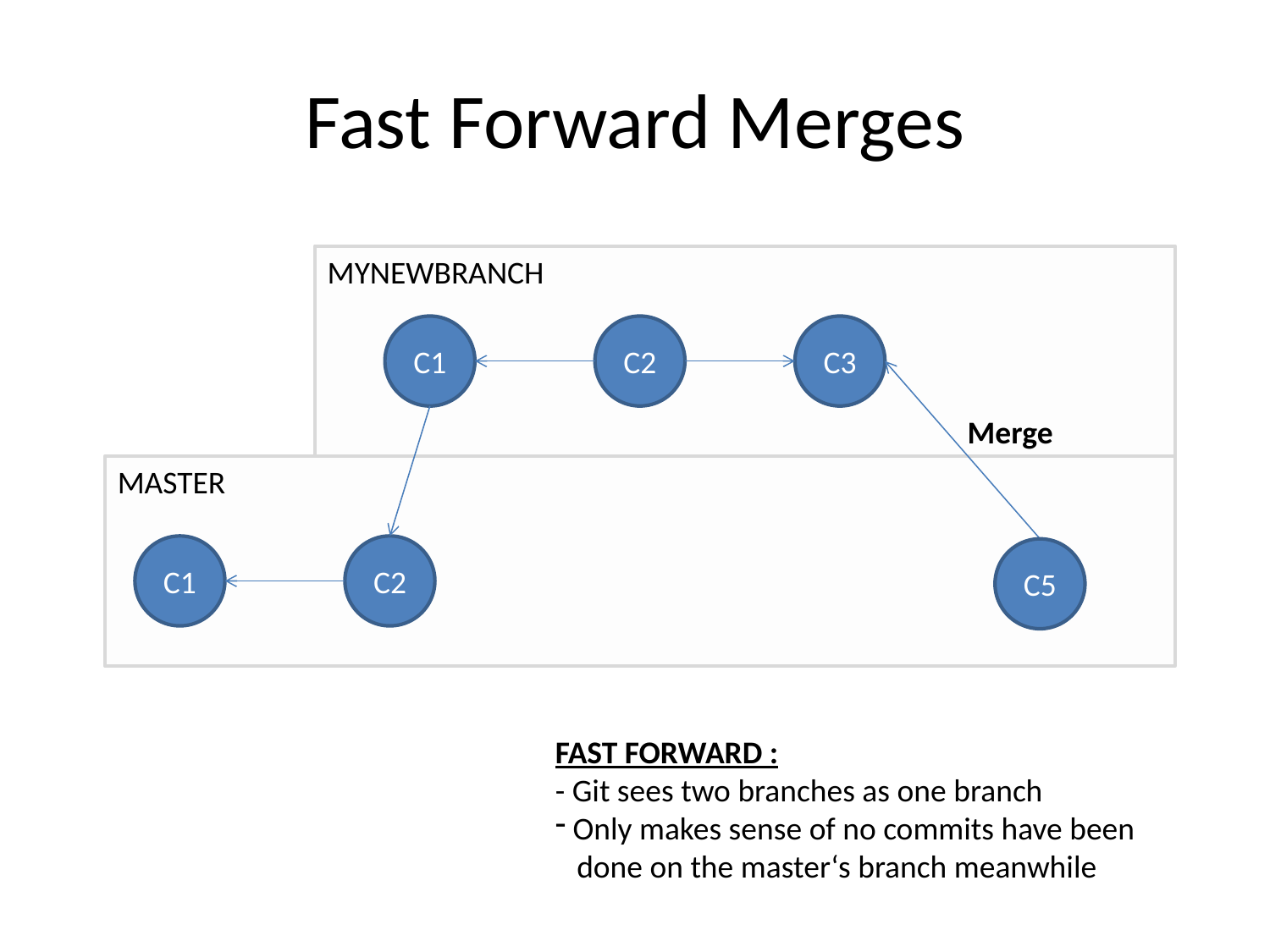

# Fast Forward Merges
MYNEWBRANCH
C1
C2
C3
Merge
MASTER
C1
C2
C5
FAST FORWARD :
- Git sees two branches as one branch
 Only makes sense of no commits have been
   done on the master‘s branch meanwhile